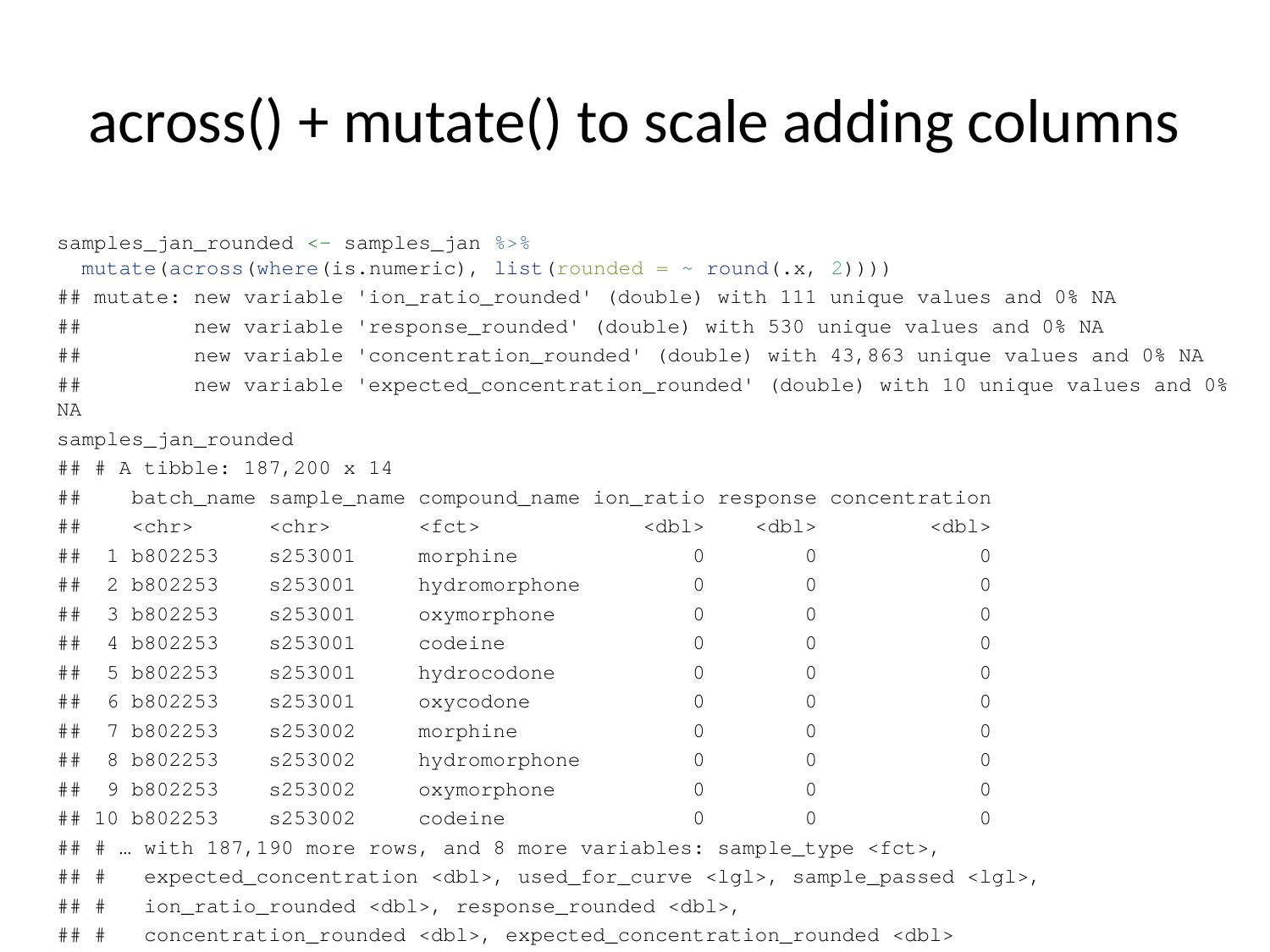

# across() + mutate() to scale adding columns
samples_jan_rounded <- samples_jan %>%
  mutate(across(where(is.numeric), list(rounded = ~ round(.x, 2))))
## mutate: new variable 'ion_ratio_rounded' (double) with 111 unique values and 0% NA
##         new variable 'response_rounded' (double) with 530 unique values and 0% NA
##         new variable 'concentration_rounded' (double) with 43,863 unique values and 0% NA
##         new variable 'expected_concentration_rounded' (double) with 10 unique values and 0% NA
samples_jan_rounded
## # A tibble: 187,200 x 14
##    batch_name sample_name compound_name ion_ratio response concentration
##    <chr>      <chr>       <fct>             <dbl>    <dbl>         <dbl>
##  1 b802253    s253001     morphine              0        0             0
##  2 b802253    s253001     hydromorphone         0        0             0
##  3 b802253    s253001     oxymorphone           0        0             0
##  4 b802253    s253001     codeine               0        0             0
##  5 b802253    s253001     hydrocodone           0        0             0
##  6 b802253    s253001     oxycodone             0        0             0
##  7 b802253    s253002     morphine              0        0             0
##  8 b802253    s253002     hydromorphone         0        0             0
##  9 b802253    s253002     oxymorphone           0        0             0
## 10 b802253    s253002     codeine               0        0             0
## # … with 187,190 more rows, and 8 more variables: sample_type <fct>,
## #   expected_concentration <dbl>, used_for_curve <lgl>, sample_passed <lgl>,
## #   ion_ratio_rounded <dbl>, response_rounded <dbl>,
## #   concentration_rounded <dbl>, expected_concentration_rounded <dbl>